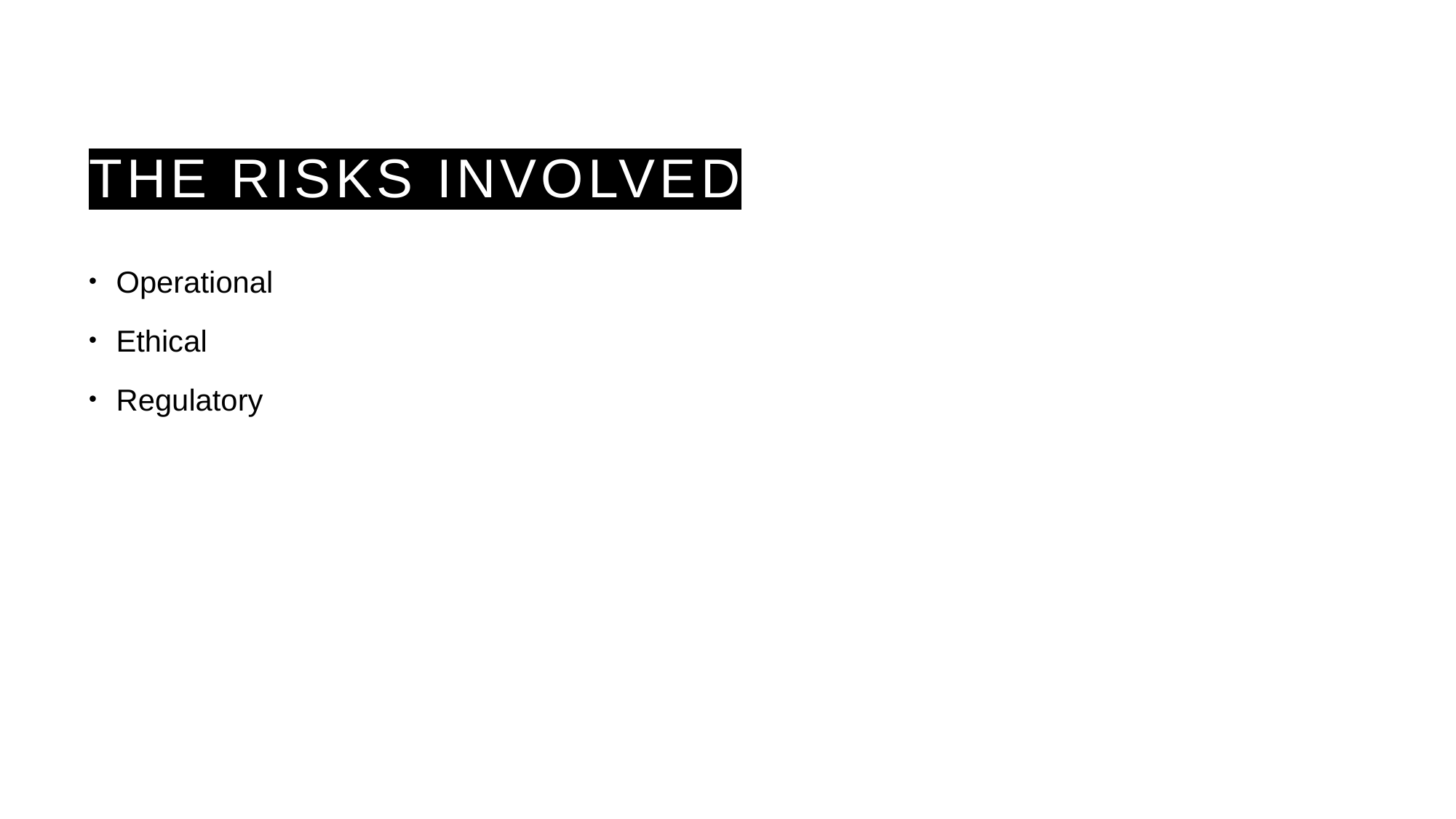

# The Risks Involved
Operational
Ethical
Regulatory